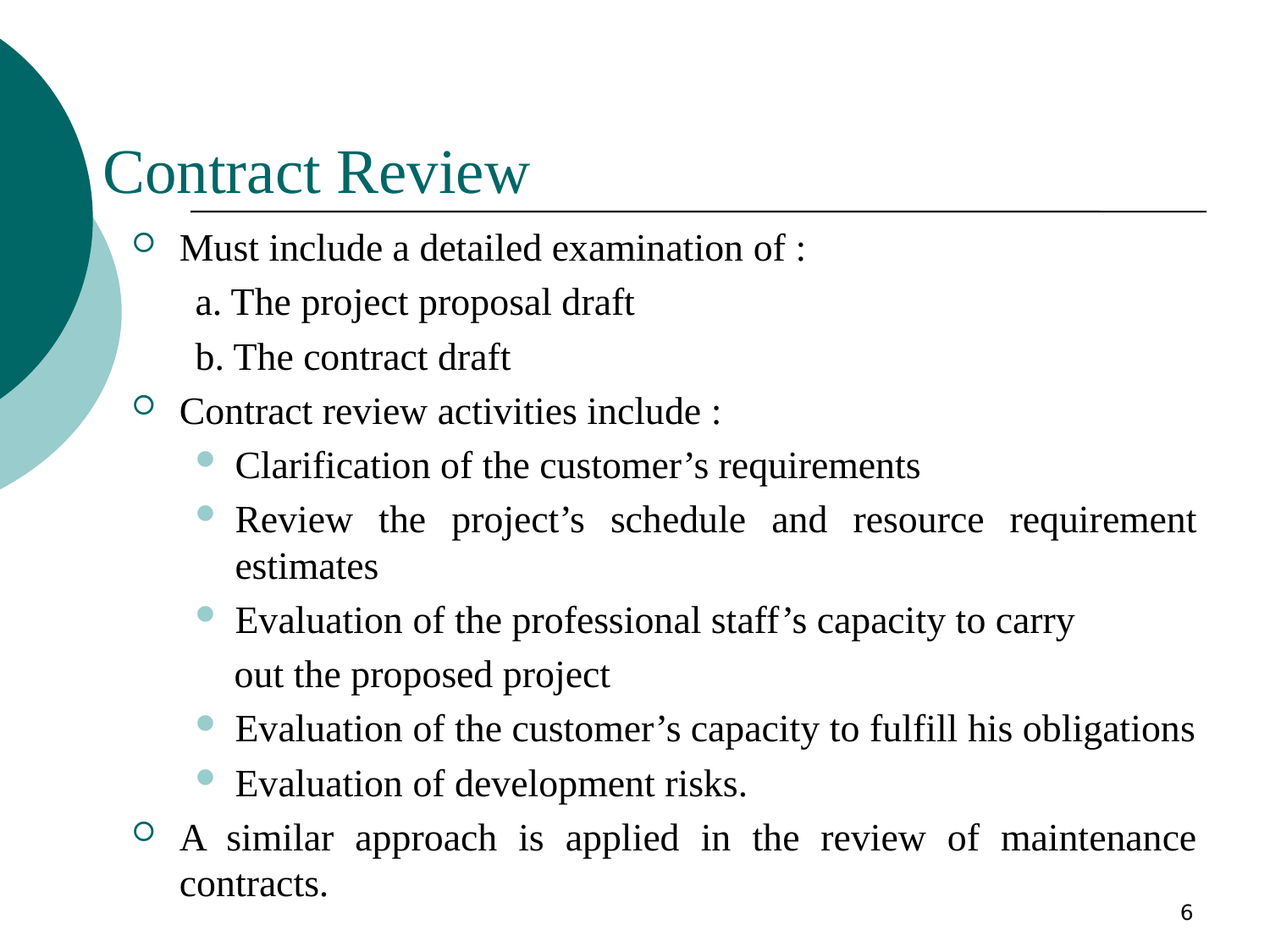

# Contract Review
Must include a detailed examination of :
a. The project proposal draft
b. The contract draft
Contract review activities include :
Clarification of the customer’s requirements
Review the project’s schedule and resource requirement estimates
Evaluation of the professional staff’s capacity to carry
    out the proposed project
Evaluation of the customer’s capacity to fulfill his obligations
Evaluation of development risks.
A similar approach is applied in the review of maintenance contracts.
6